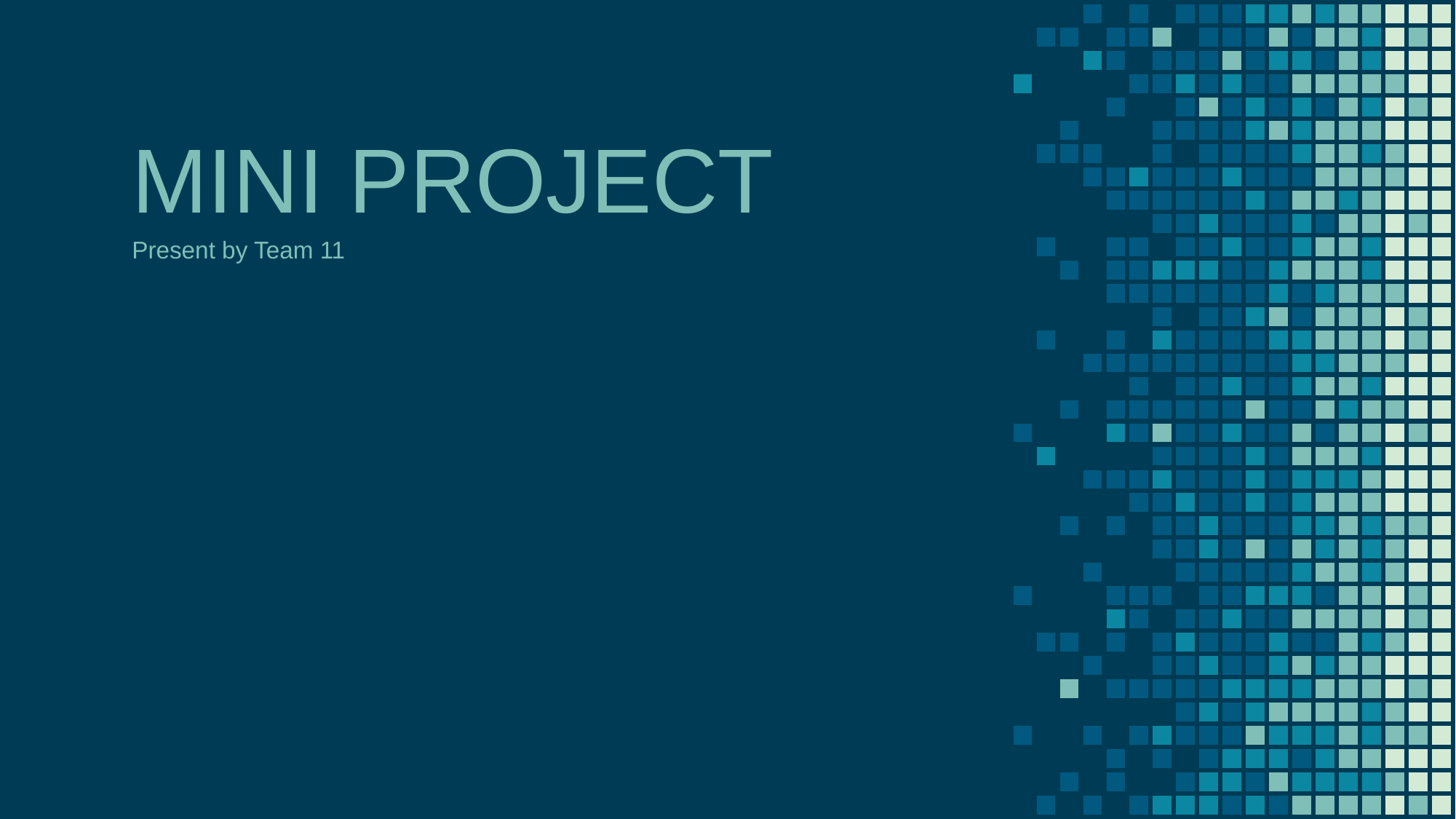

# MINI PROJECT
Present by Team 11